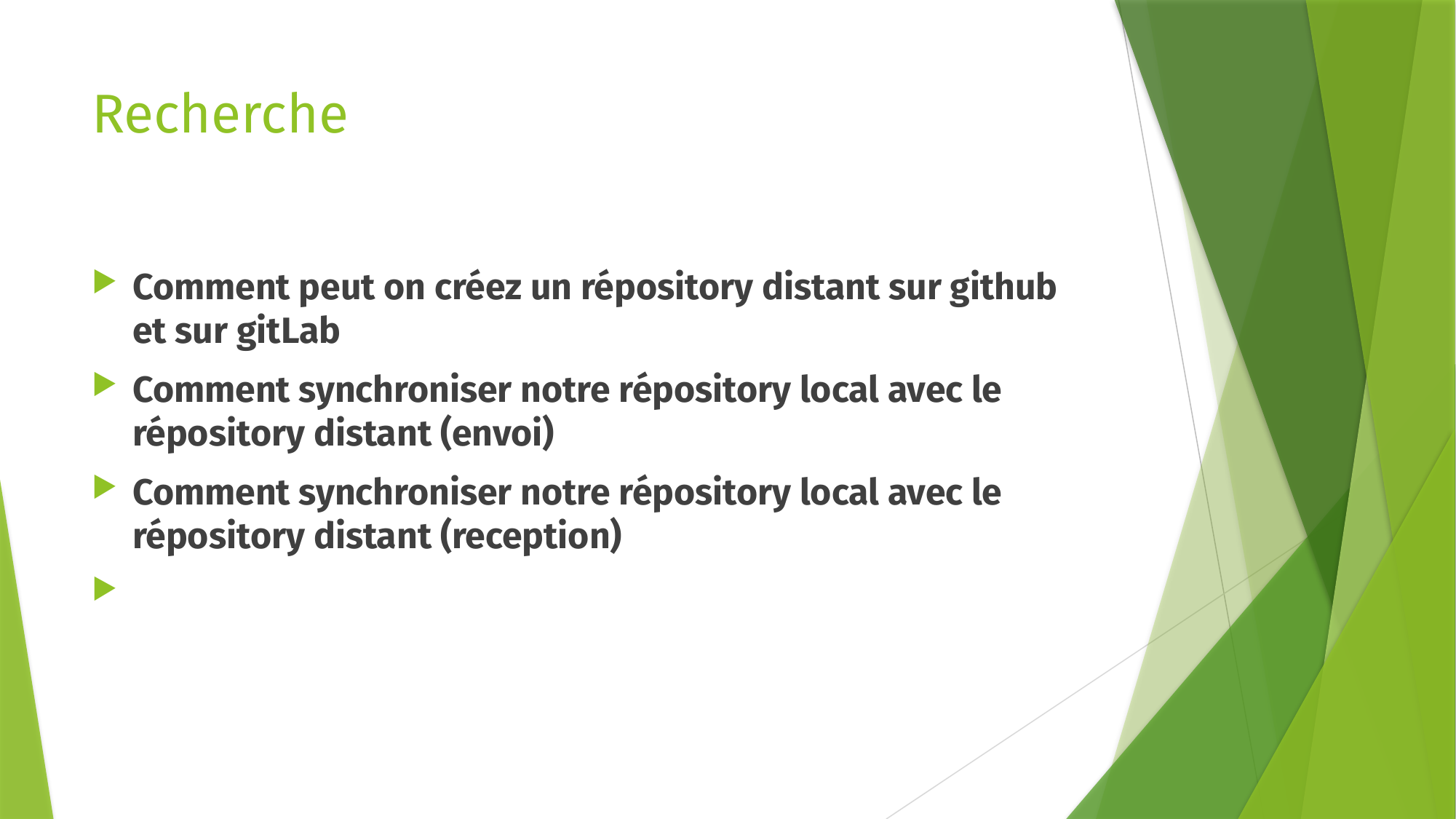

# Recherche
Comment peut on créez un répository distant sur github et sur gitLab
Comment synchroniser notre répository local avec le répository distant (envoi)
Comment synchroniser notre répository local avec le répository distant (reception)